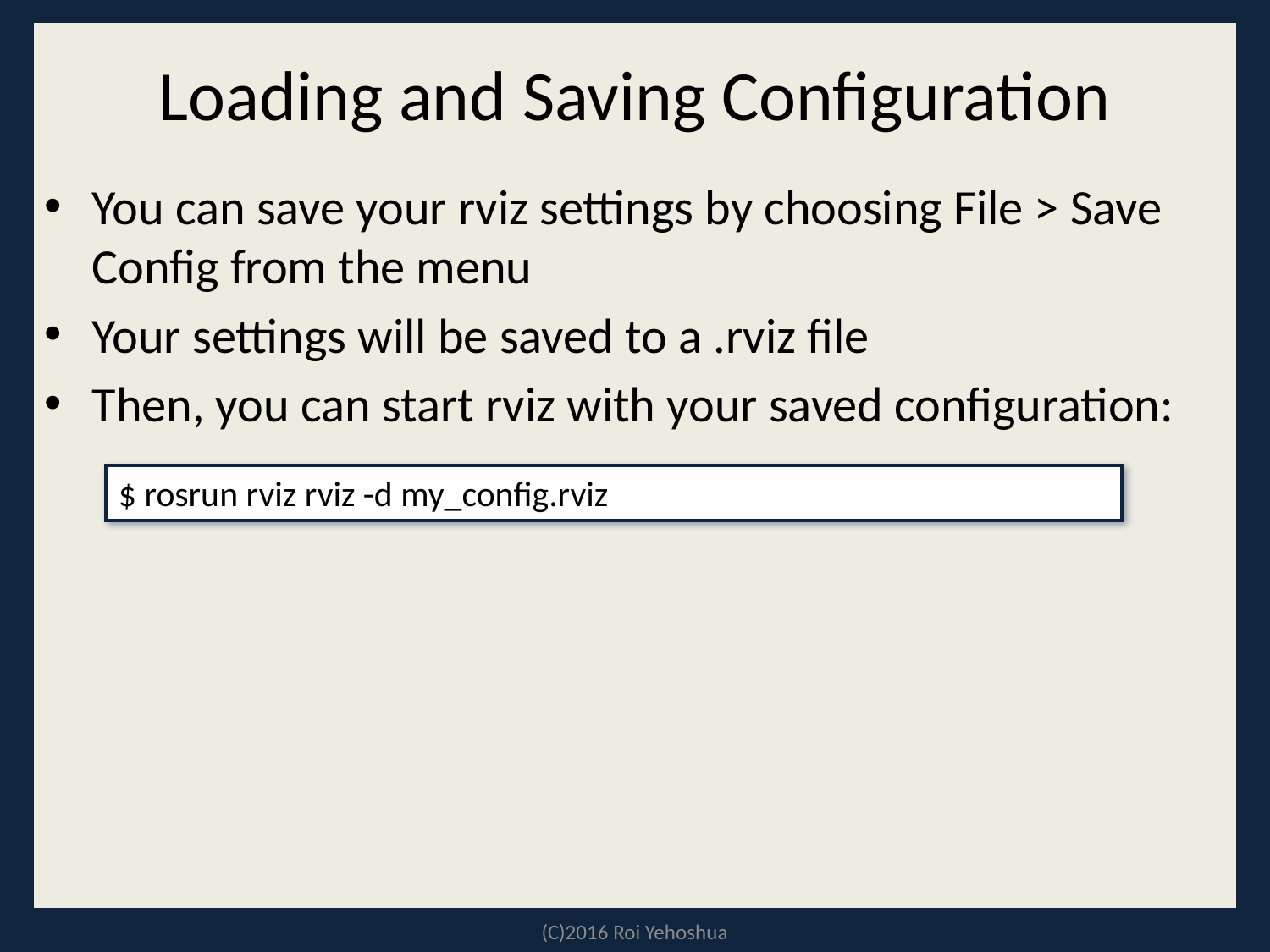

# Loading and Saving Configuration
You can save your rviz settings by choosing File > Save Config from the menu
Your settings will be saved to a .rviz file
Then, you can start rviz with your saved configuration:

$ rosrun rviz rviz -d my_config.rviz
(C)2016 Roi Yehoshua